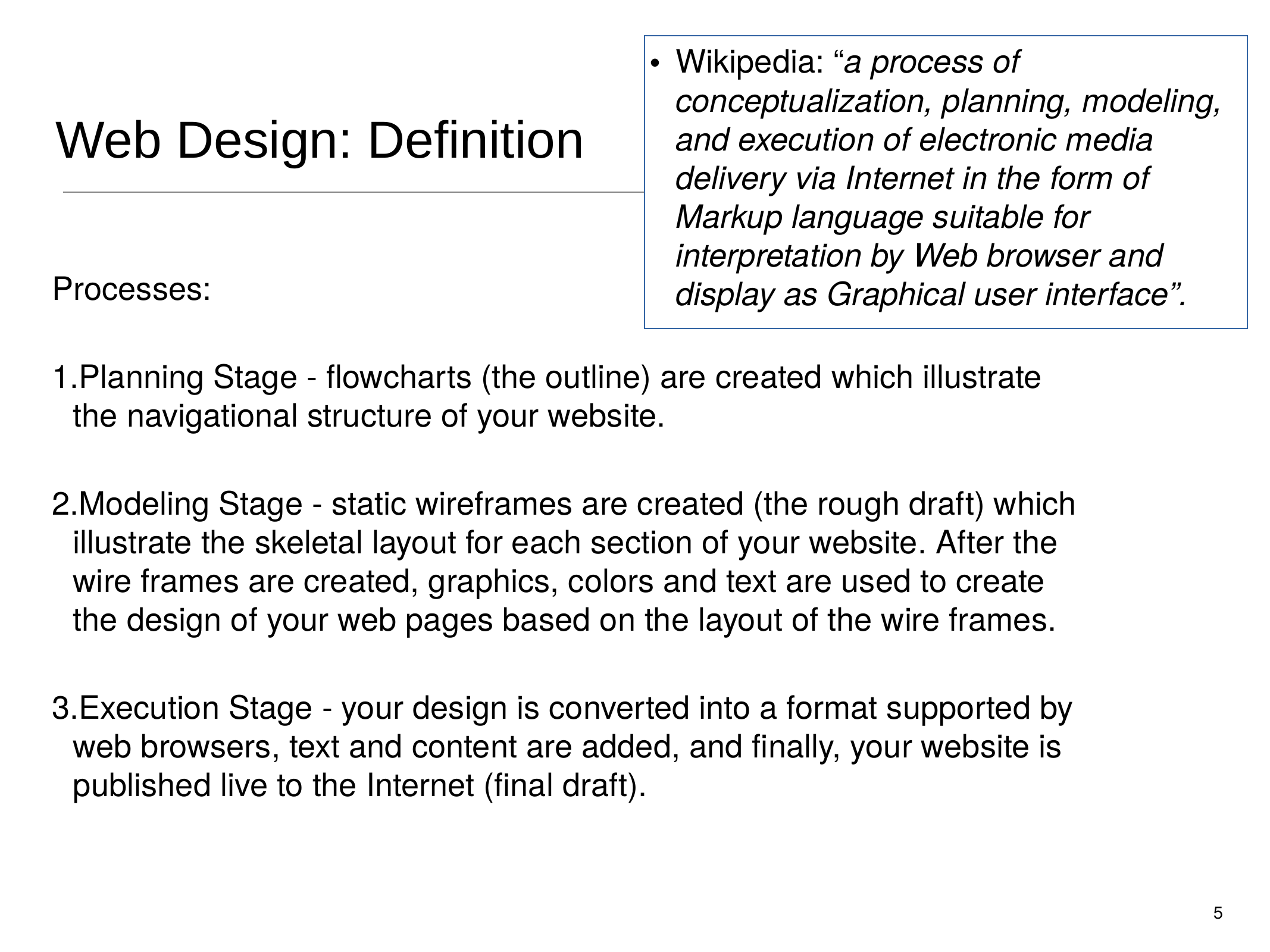

Web Design: Definition
Wikipedia: “a process of conceptualization, planning, modeling, and execution of electronic media delivery via Internet in the form of Markup language suitable for interpretation by Web browser and display as Graphical user interface”.
Processes:
Planning Stage - flowcharts (the outline) are created which illustrate the navigational structure of your website.
Modeling Stage - static wireframes are created (the rough draft) which illustrate the skeletal layout for each section of your website. After the wire frames are created, graphics, colors and text are used to create the design of your web pages based on the layout of the wire frames.
Execution Stage - your design is converted into a format supported by web browsers, text and content are added, and finally, your website is published live to the Internet (final draft).
5